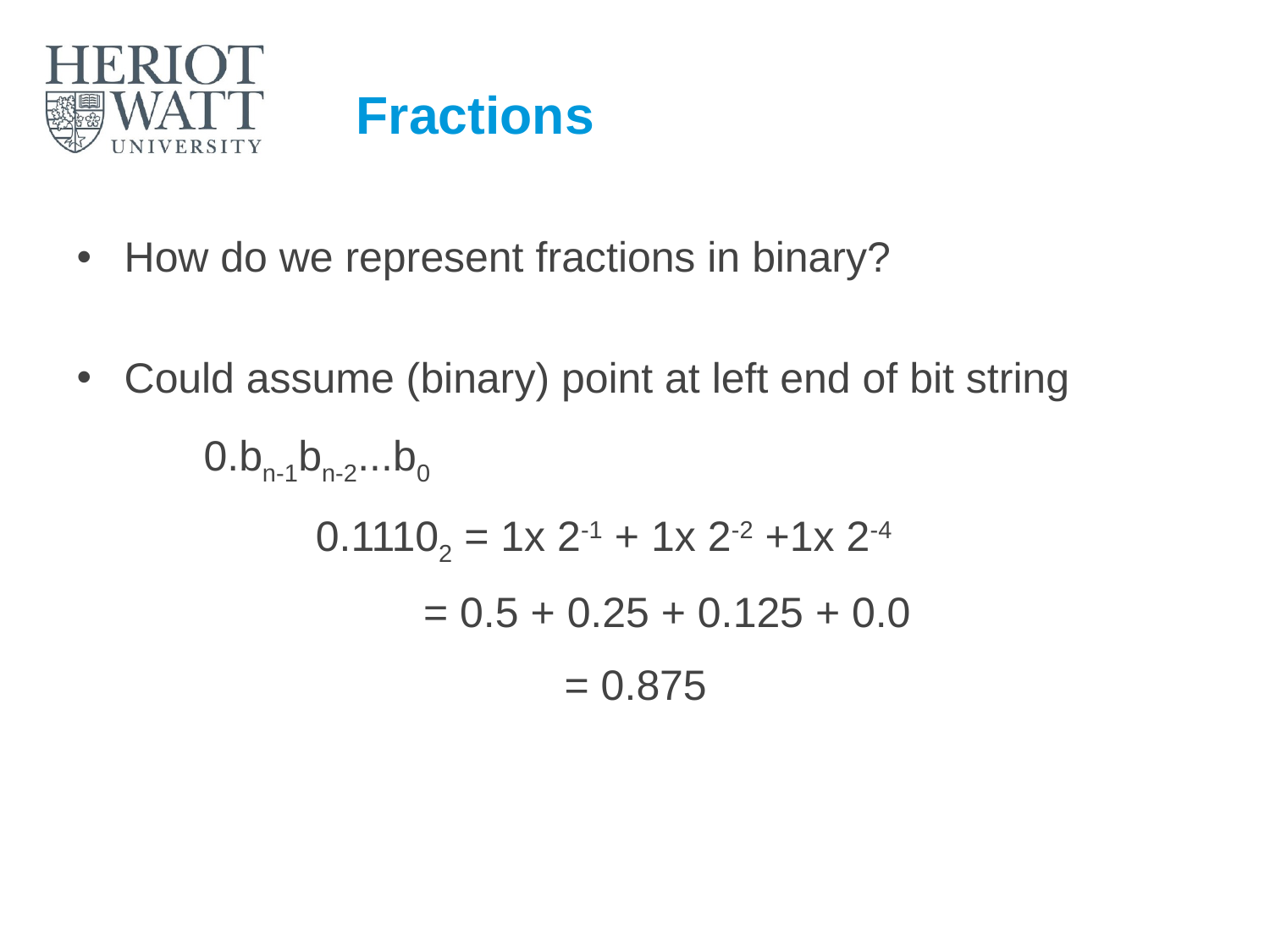

# Fractions
How do we represent fractions in binary?

Could assume (binary) point at left end of bit string
0.bn-1bn-2...b0
0.11102 = 1x 2-1 + 1x 2-2 +1x 2-4
= 0.5 + 0.25 + 0.125 + 0.0
 = 0.875